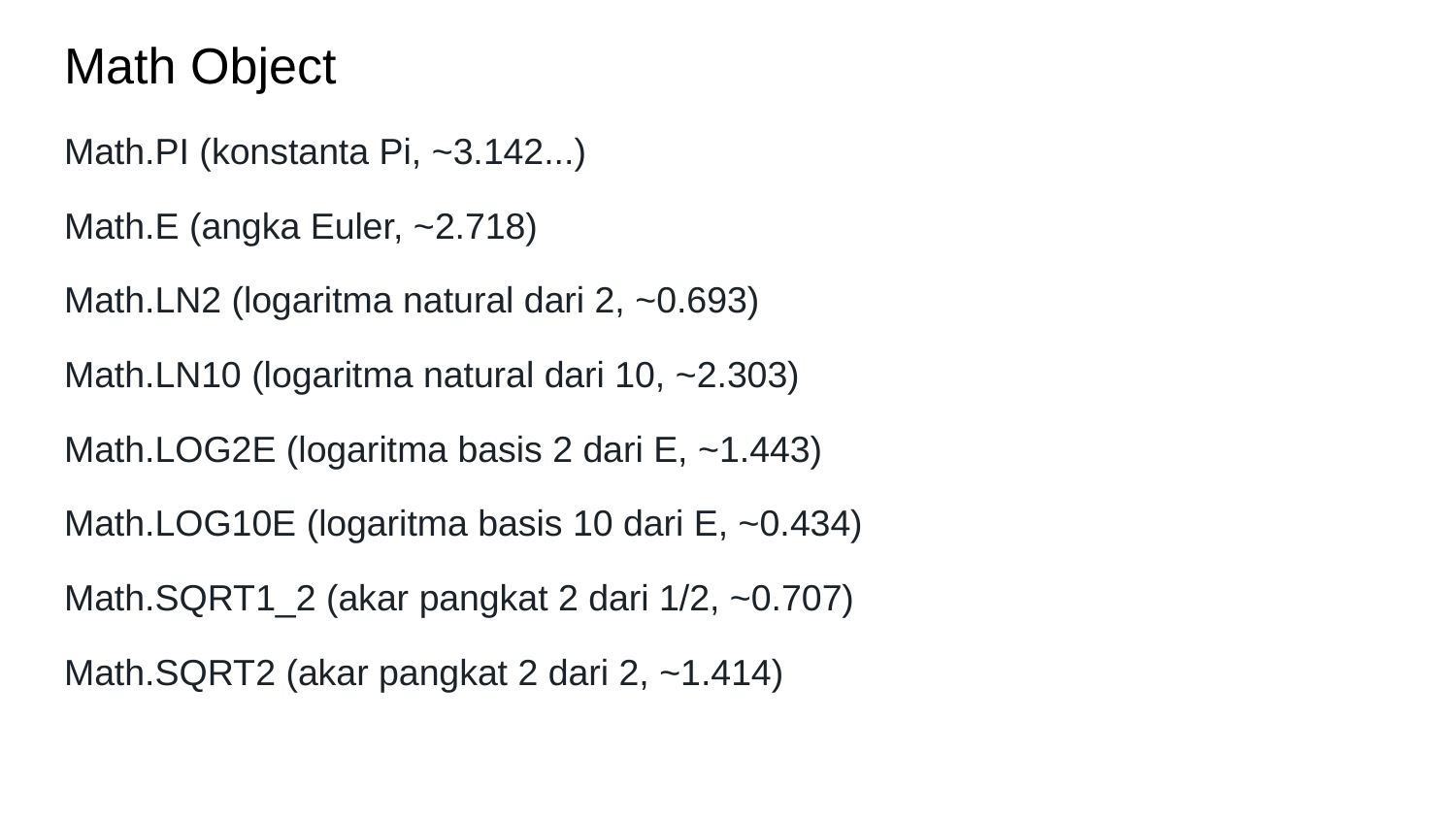

Math Object
Math.PI (konstanta Pi, ~3.142...)
Math.E (angka Euler, ~2.718)
Math.LN2 (logaritma natural dari 2, ~0.693)
Math.LN10 (logaritma natural dari 10, ~2.303)
Math.LOG2E (logaritma basis 2 dari E, ~1.443)
Math.LOG10E (logaritma basis 10 dari E, ~0.434)
Math.SQRT1_2 (akar pangkat 2 dari 1/2, ~0.707)
Math.SQRT2 (akar pangkat 2 dari 2, ~1.414)